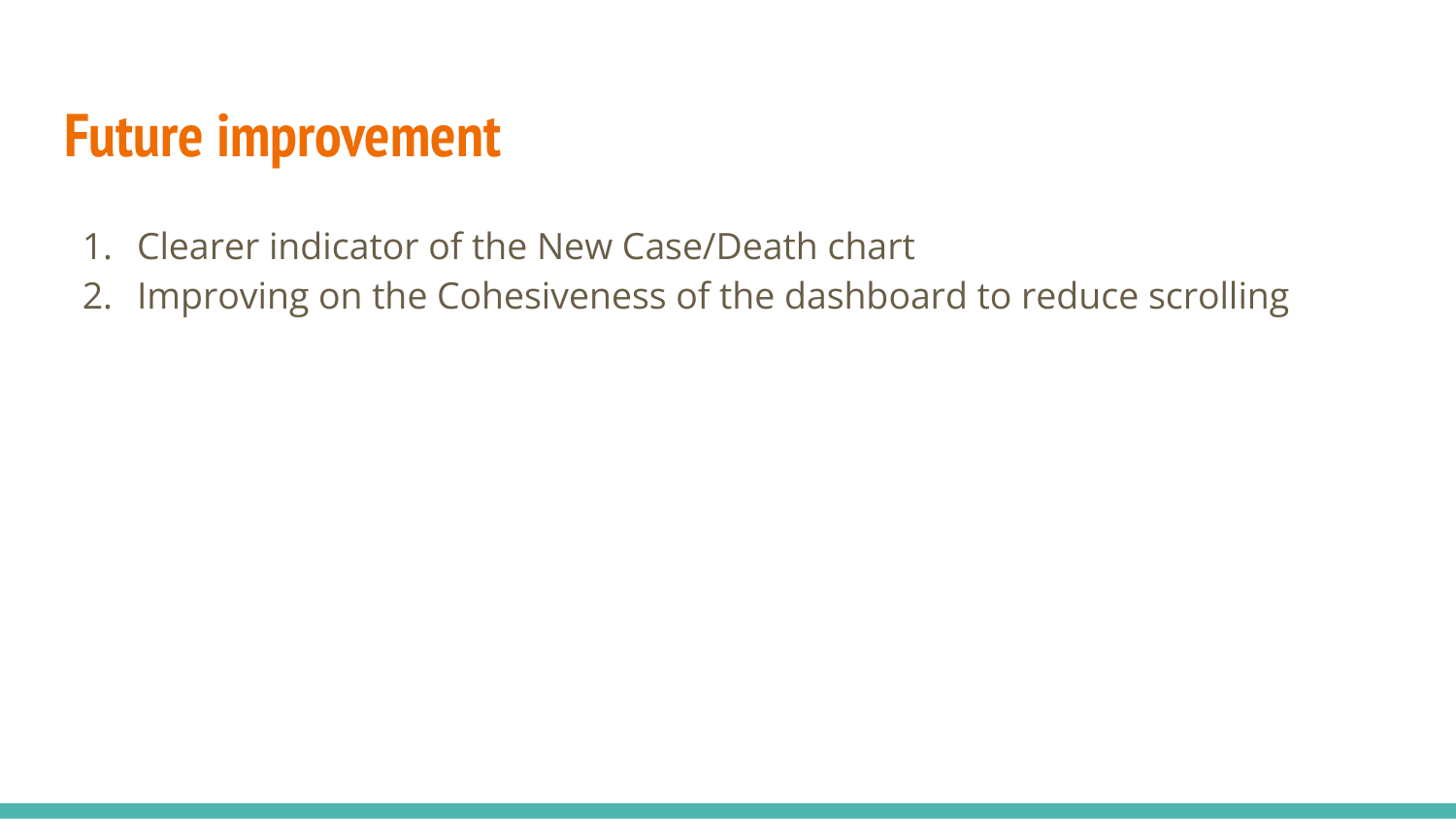

# Future improvement
Clearer indicator of the New Case/Death chart
Improving on the Cohesiveness of the dashboard to reduce scrolling